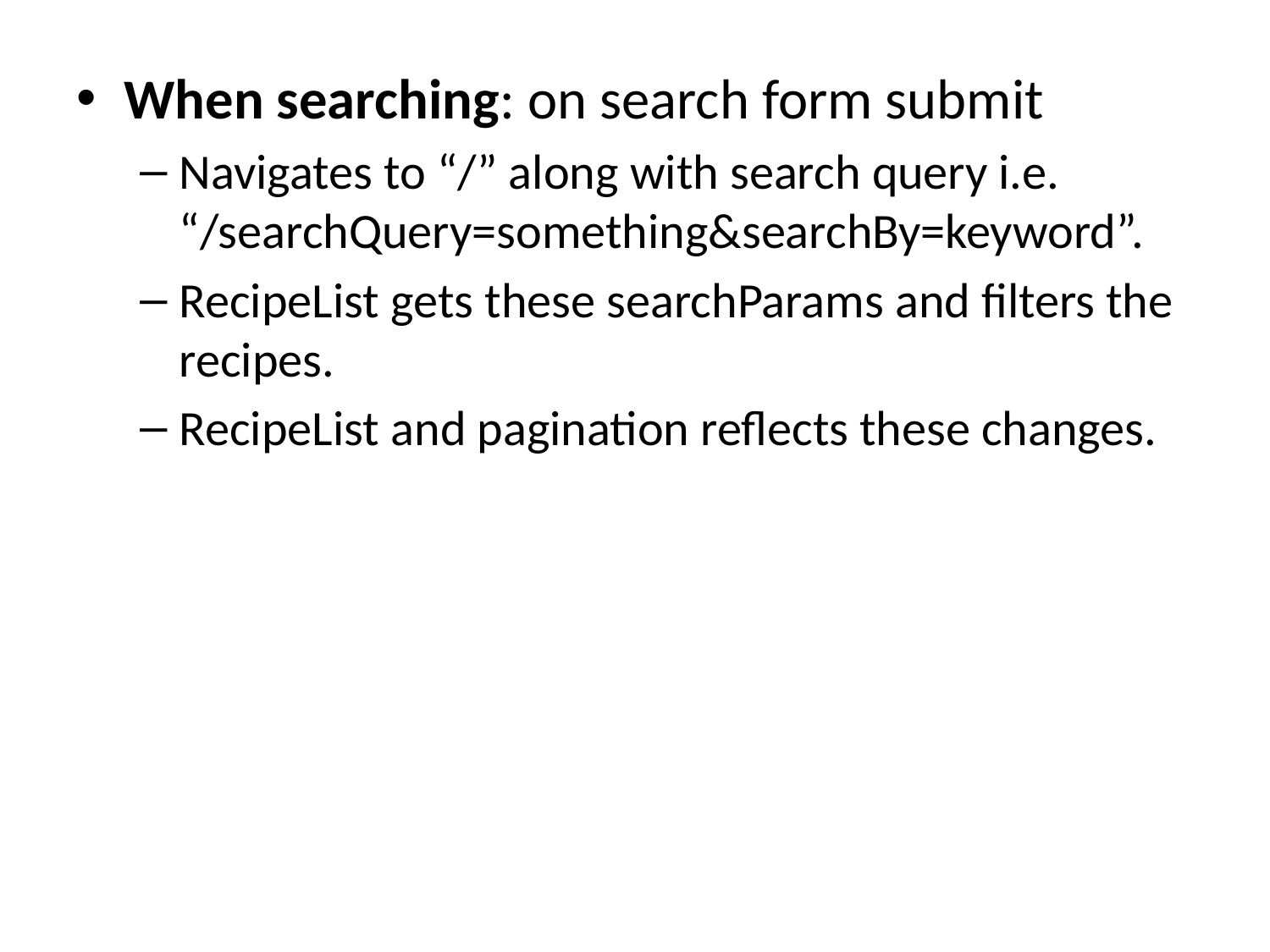

When searching: on search form submit
Navigates to “/” along with search query i.e. “/searchQuery=something&searchBy=keyword”.
RecipeList gets these searchParams and filters the recipes.
RecipeList and pagination reflects these changes.